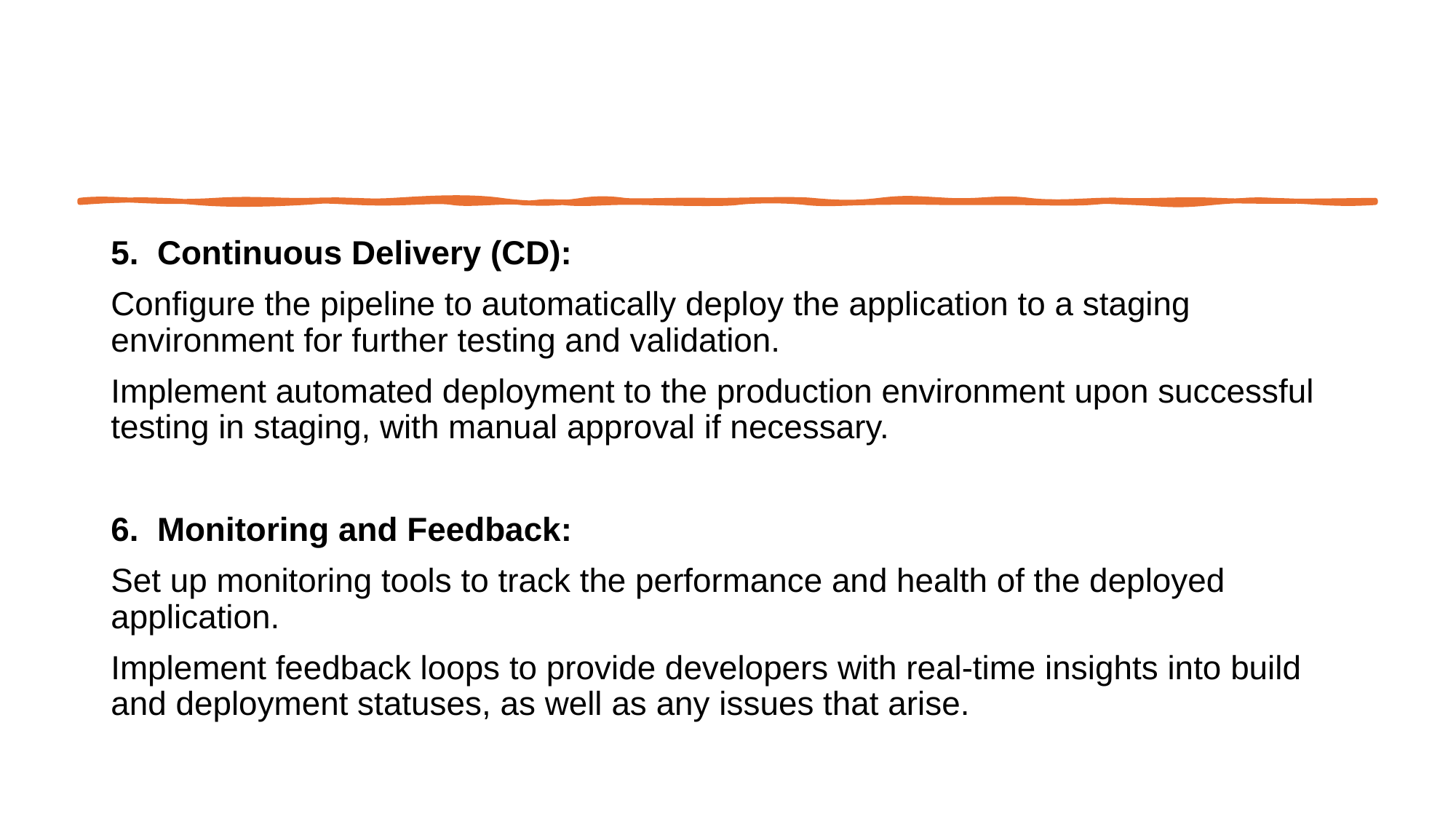

5.  Continuous Delivery (CD):
Configure the pipeline to automatically deploy the application to a staging environment for further testing and validation.
Implement automated deployment to the production environment upon successful testing in staging, with manual approval if necessary.

6.  Monitoring and Feedback:
Set up monitoring tools to track the performance and health of the deployed application.
Implement feedback loops to provide developers with real-time insights into build and deployment statuses, as well as any issues that arise.